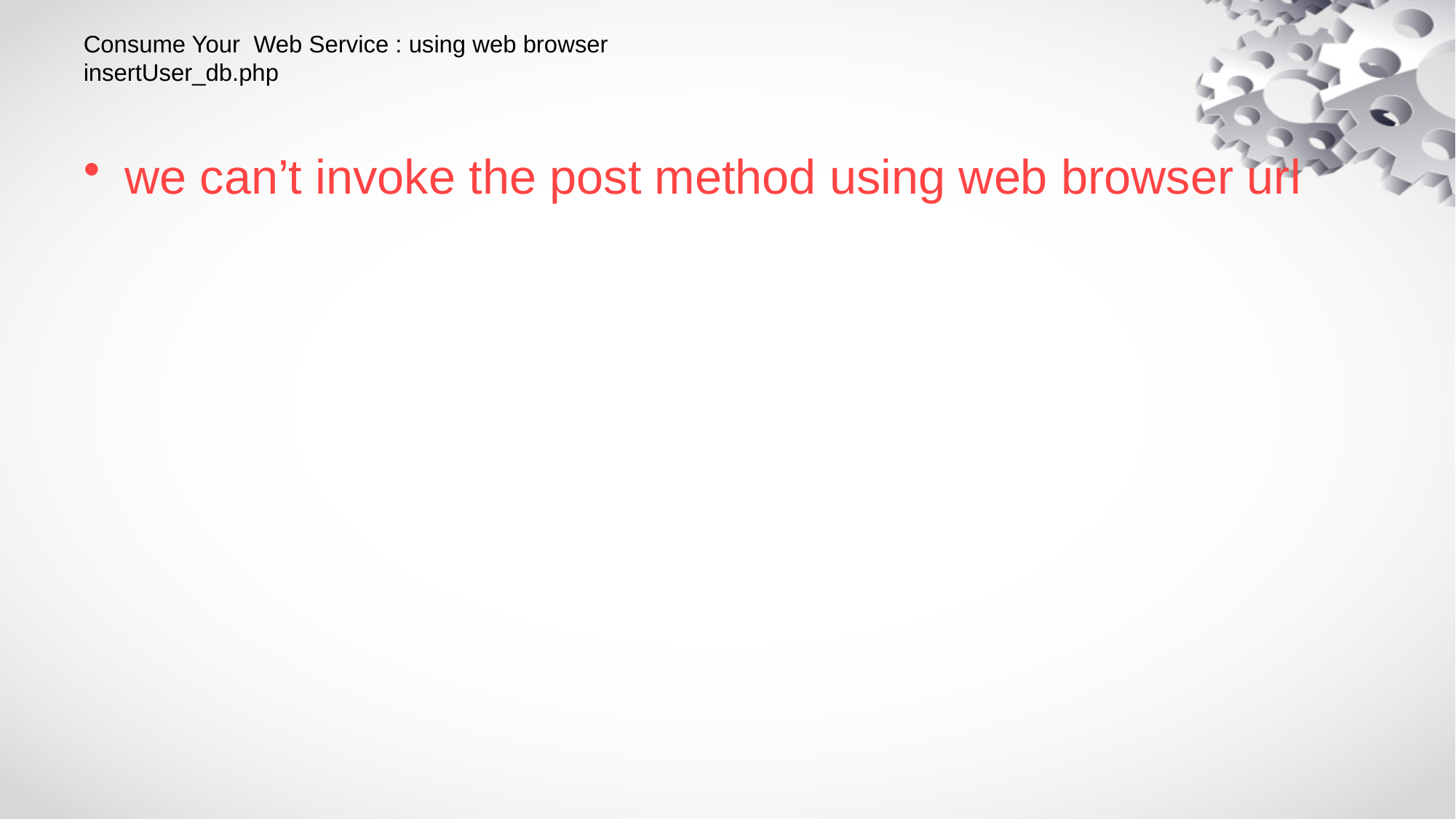

# Consume Your  Web Service : using web browser insertUser_db.php
we can’t invoke the post method using web browser url